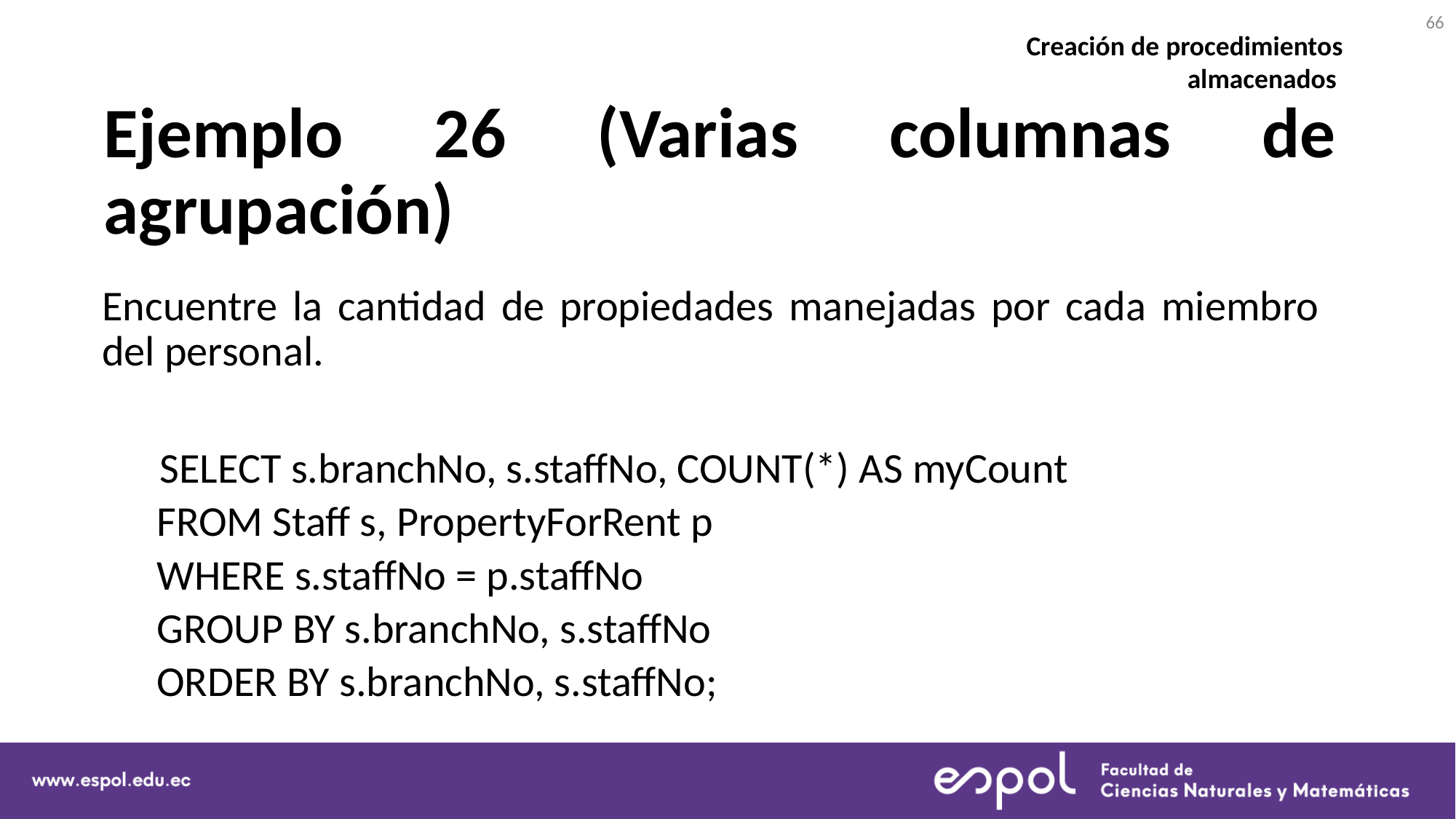

66
Creación de procedimientos almacenados
# Ejemplo 26 (Varias columnas de agrupación)
Encuentre la cantidad de propiedades manejadas por cada miembro del personal.

      SELECT s.branchNo, s.staffNo, COUNT(*) AS myCount
FROM Staff s, PropertyForRent p
WHERE s.staffNo = p.staffNo
GROUP BY s.branchNo, s.staffNo
ORDER BY s.branchNo, s.staffNo;